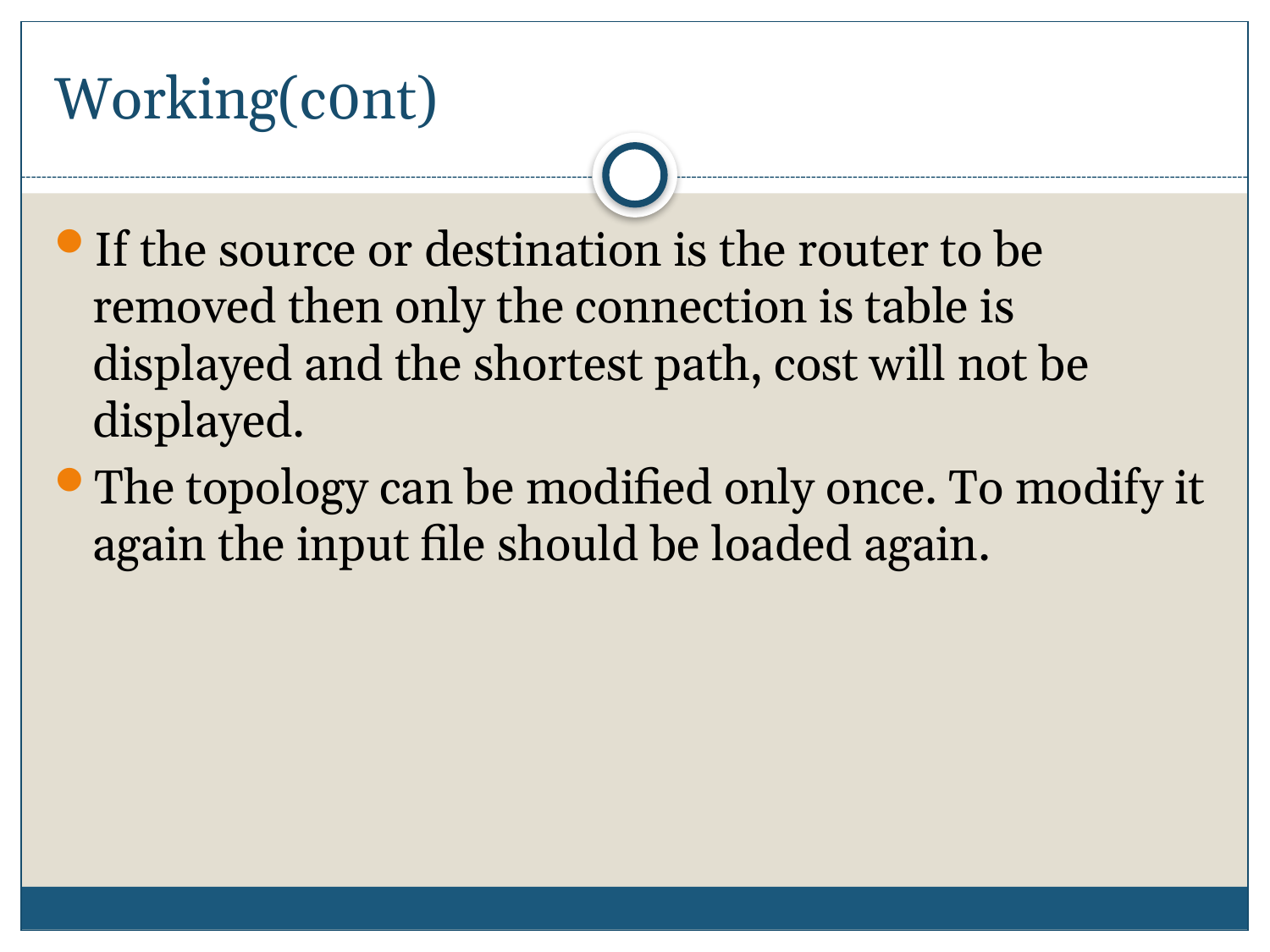

# Working(c0nt)
If the source or destination is the router to be removed then only the connection is table is displayed and the shortest path, cost will not be displayed.
The topology can be modified only once. To modify it again the input file should be loaded again.